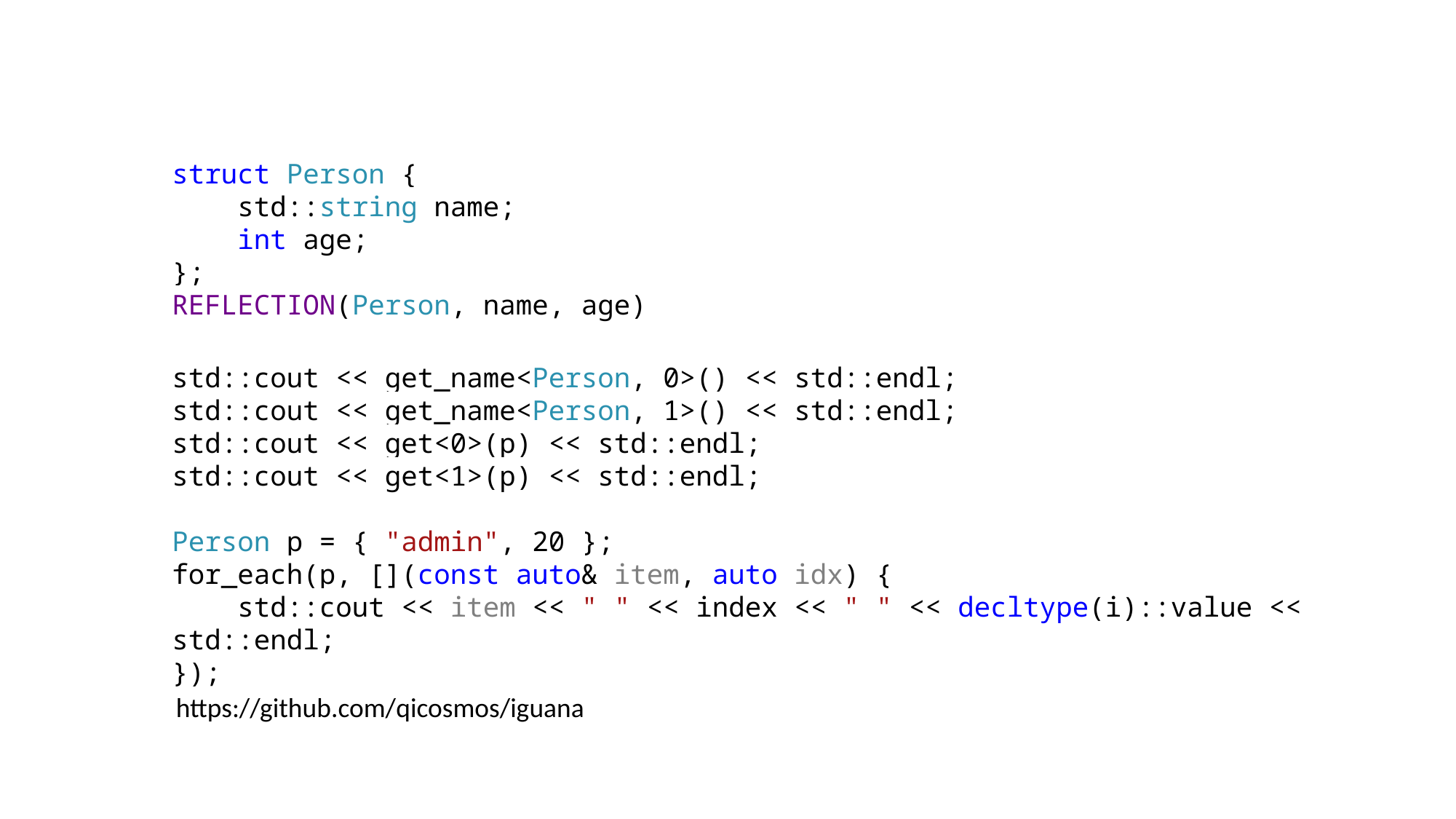

struct Person {
    std::string name;
    int age;
};
REFLECTION(Person, name, age)
std::cout << get_name<Person, 0>() << std::endl;
std::cout << get_name<Person, 1>() << std::endl;
std::cout << get<0>(p) << std::endl;
std::cout << get<1>(p) << std::endl;

Person p = { "admin", 20 };
for_each(p, [](const auto& item, auto idx) {
    std::cout << item << " " << index << " " << decltype(i)::value << std::endl;
});

https://github.com/qicosmos/iguana